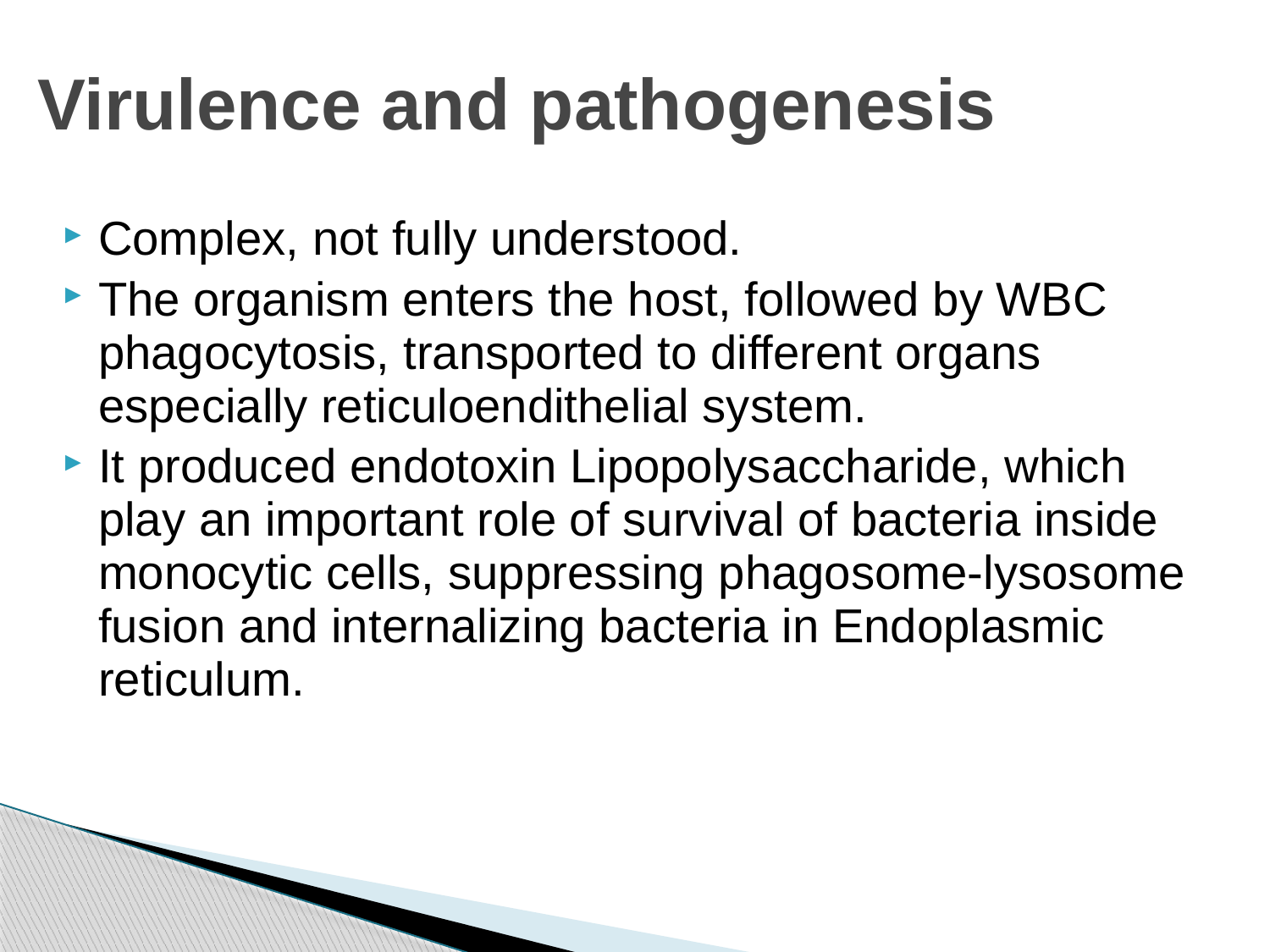

# Virulence and pathogenesis
Complex, not fully understood.
The organism enters the host, followed by WBC phagocytosis, transported to different organs especially reticuloendithelial system.
It produced endotoxin Lipopolysaccharide, which play an important role of survival of bacteria inside monocytic cells, suppressing phagosome-lysosome fusion and internalizing bacteria in Endoplasmic reticulum.